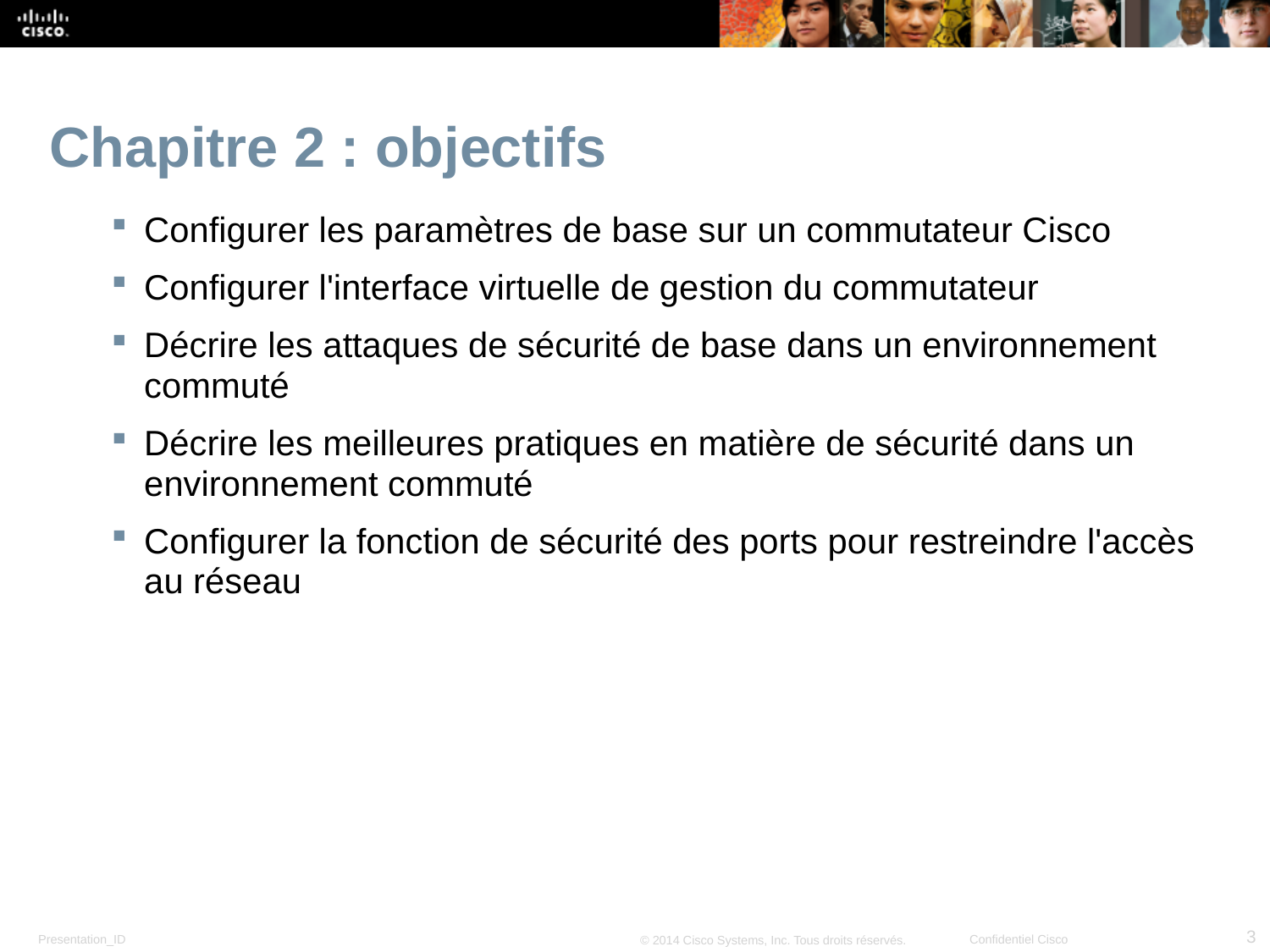

# Chapitre 2 : objectifs
Configurer les paramètres de base sur un commutateur Cisco
Configurer l'interface virtuelle de gestion du commutateur
Décrire les attaques de sécurité de base dans un environnement commuté
Décrire les meilleures pratiques en matière de sécurité dans un environnement commuté
Configurer la fonction de sécurité des ports pour restreindre l'accès au réseau